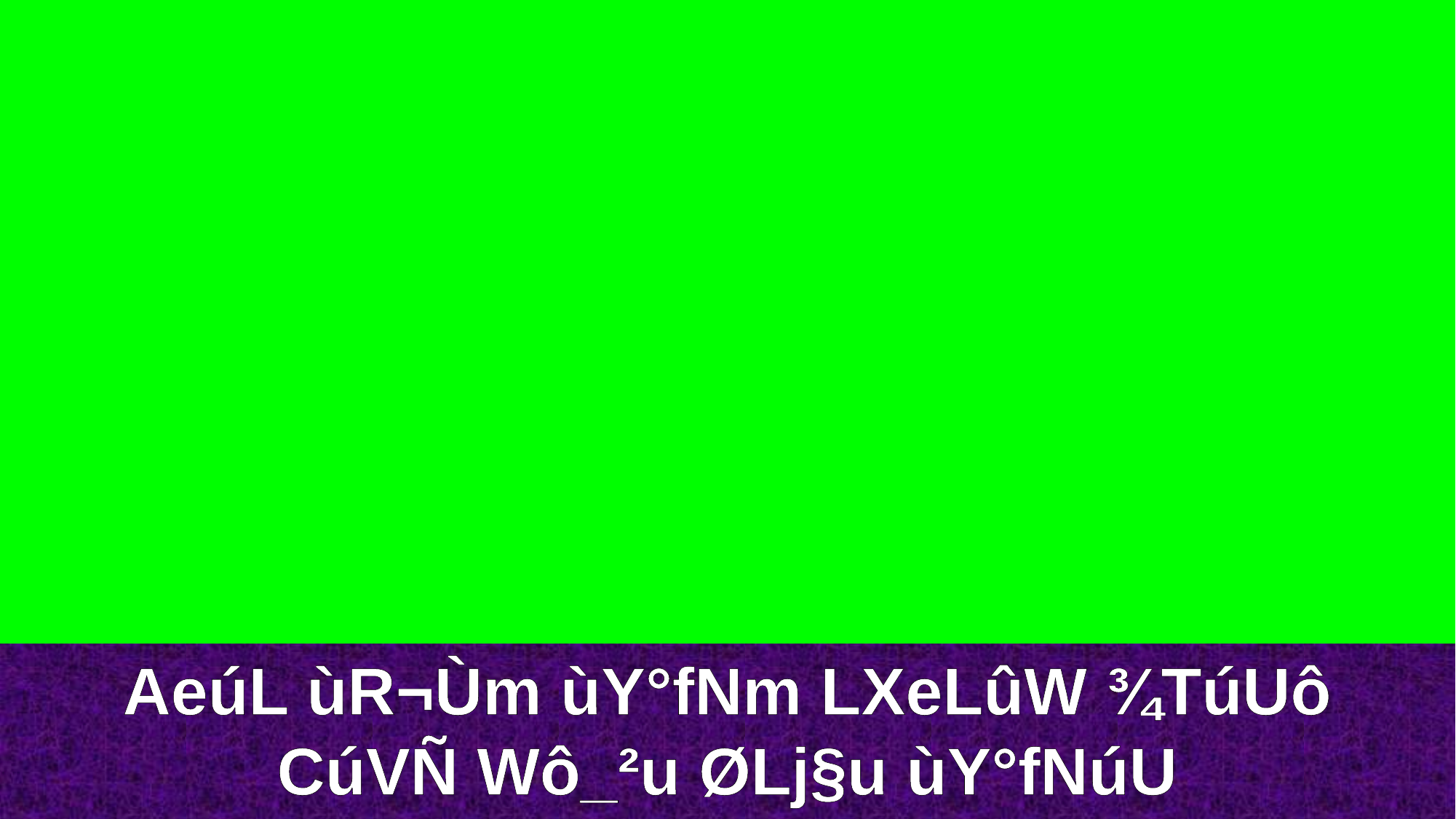

AeúL ùR¬Ùm ùY°fNm LXeLûW ¾TúUô
CúVÑ Wô_²u ØLj§u ùY°fNúU